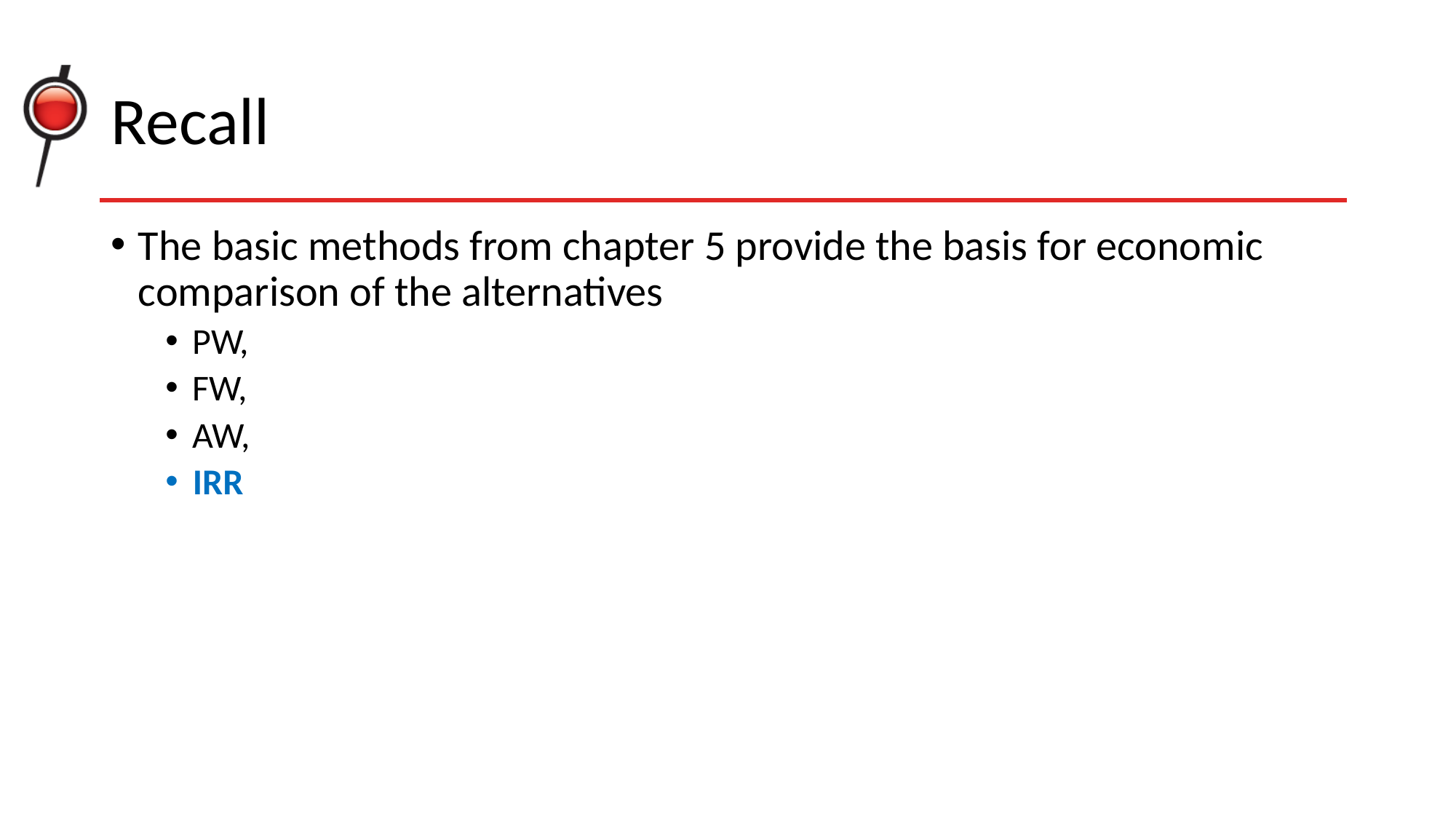

# Recall
The basic methods from chapter 5 provide the basis for economic comparison of the alternatives
PW,
FW,
AW,
IRR